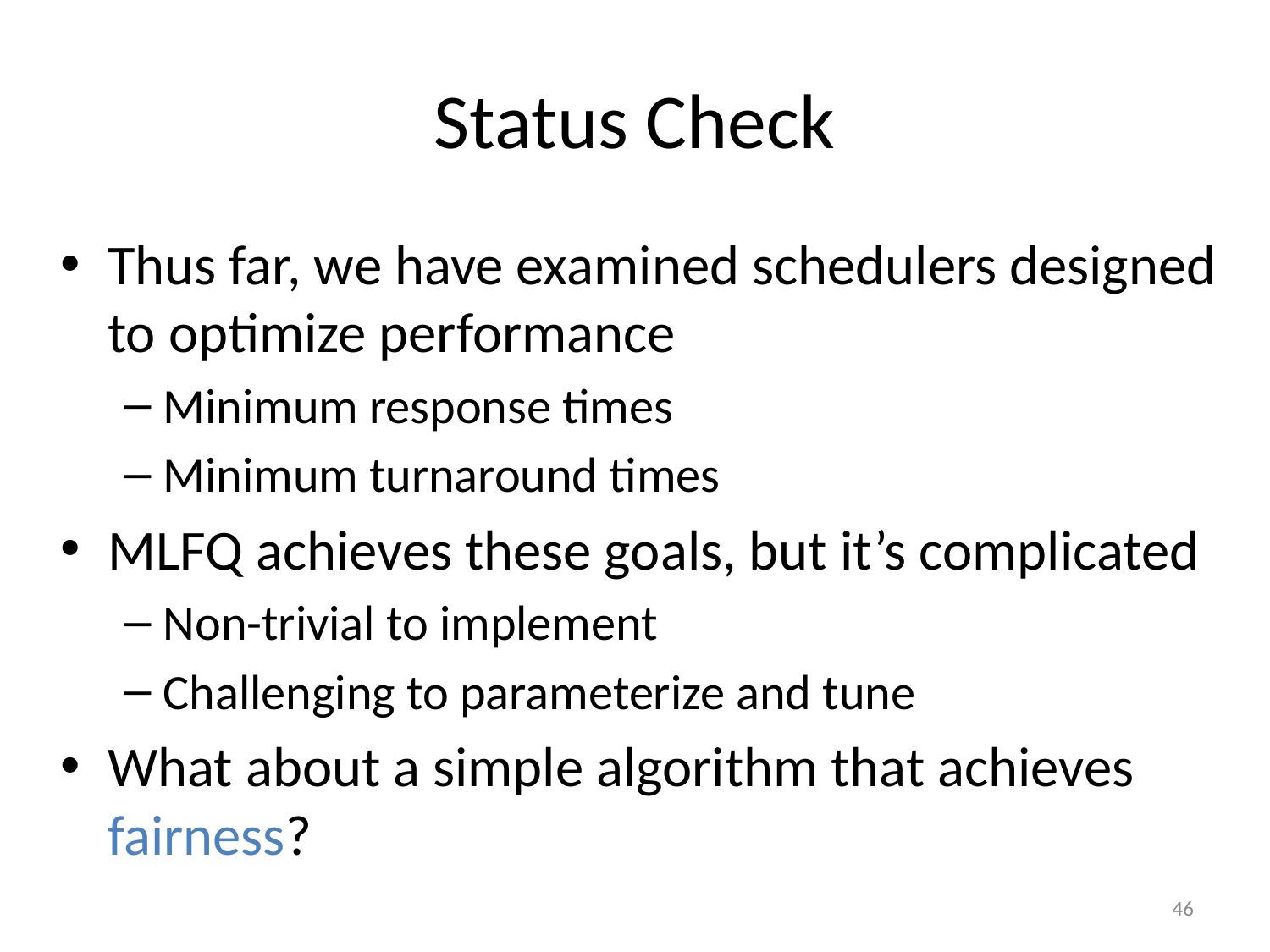

# Status Check
Thus far, we have examined schedulers designed to optimize performance
Minimum response times
Minimum turnaround times
MLFQ achieves these goals, but it’s complicated
Non-trivial to implement
Challenging to parameterize and tune
What about a simple algorithm that achieves fairness?
46